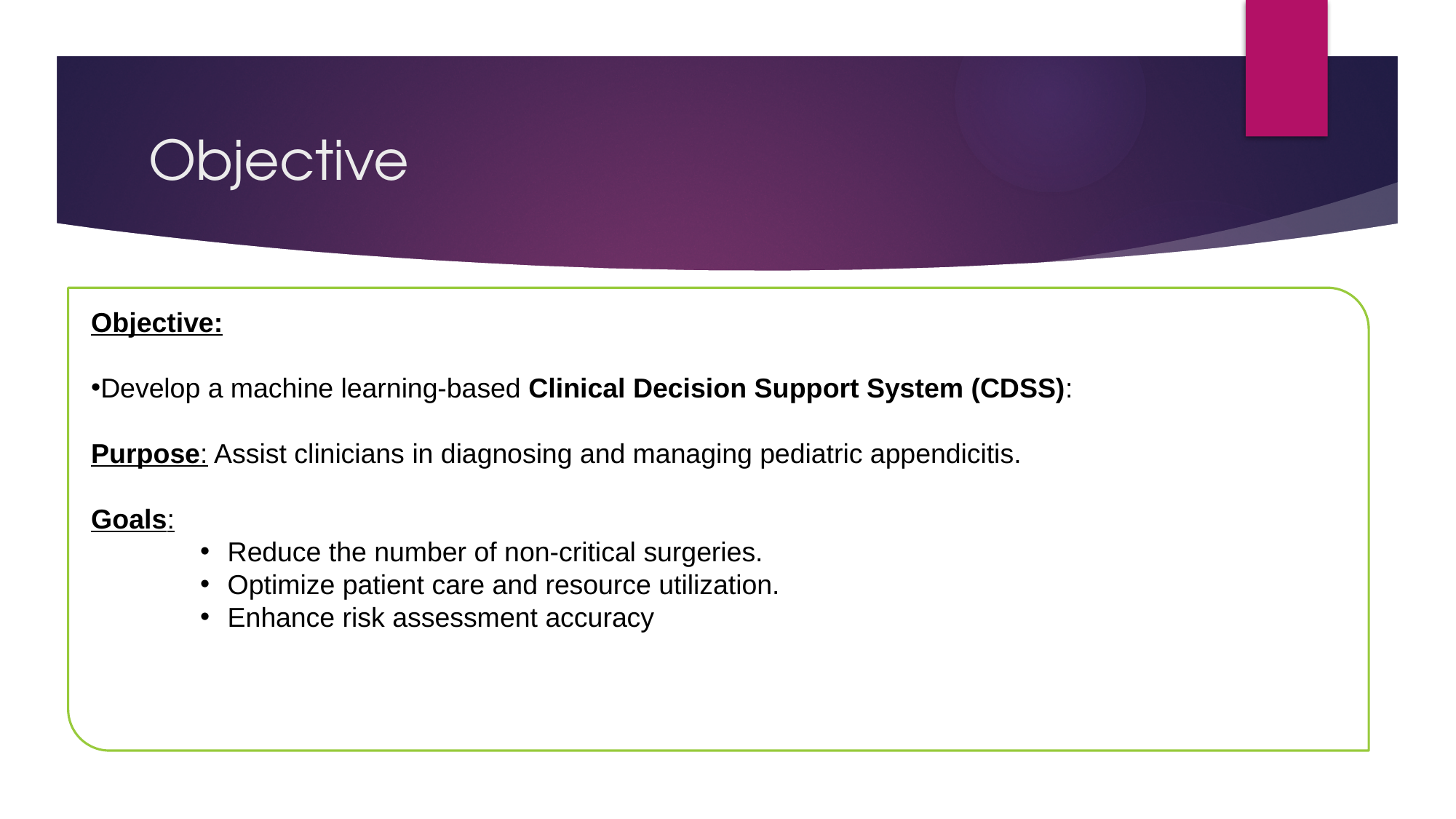

# Objective
Objective:

Develop a machine learning-based Clinical Decision Support System (CDSS):

Purpose: Assist clinicians in diagnosing and managing pediatric appendicitis.

Goals:
Reduce the number of non-critical surgeries.
Optimize patient care and resource utilization.
Enhance risk assessment accuracy
.